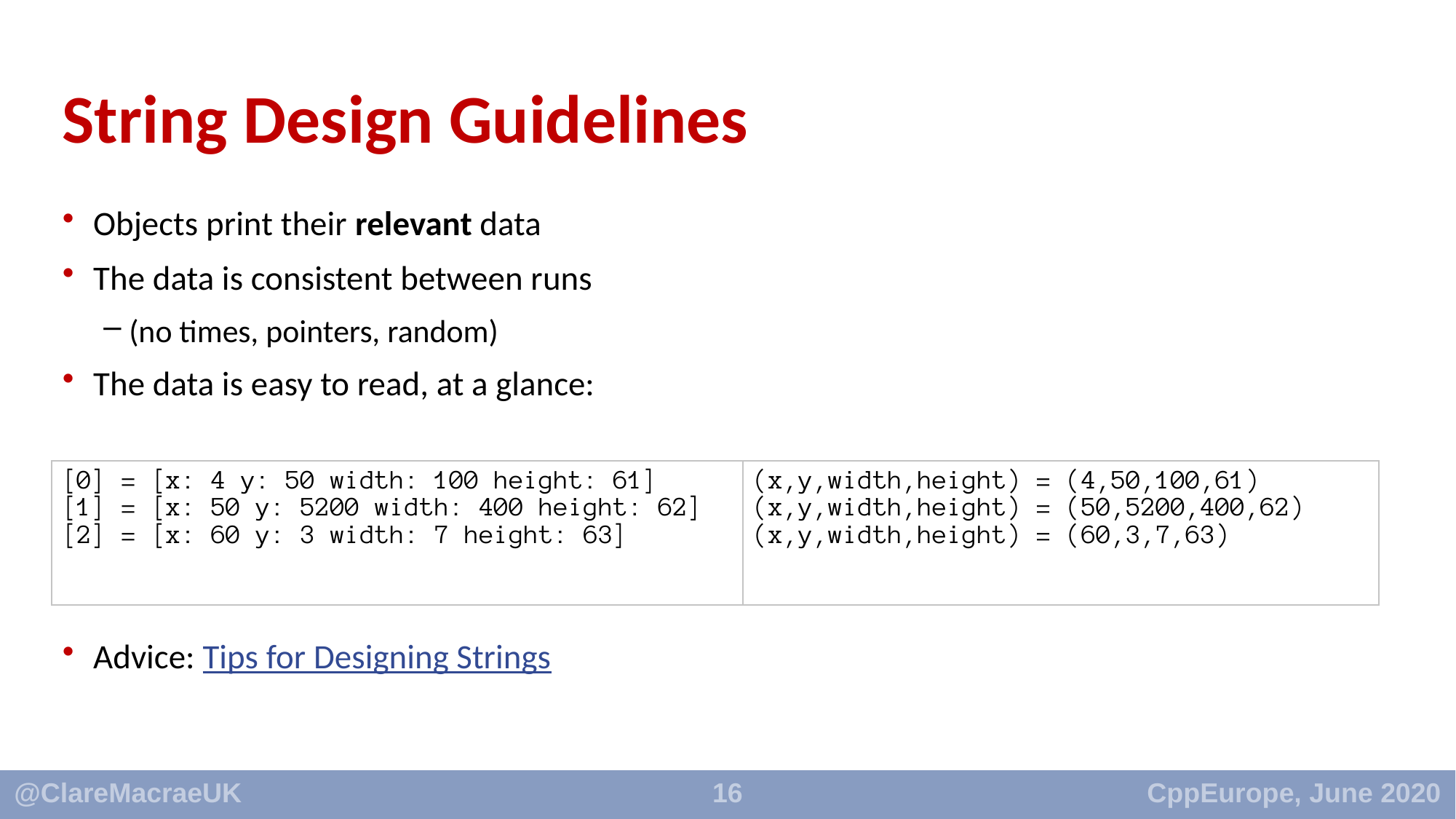

# String Design Guidelines
Objects print their relevant data
The data is consistent between runs
(no times, pointers, random)
The data is easy to read, at a glance:

Advice: Tips for Designing Strings

| [0] = [x: 4 y: 50 width: 100 height: 61] [1] = [x: 50 y: 5200 width: 400 height: 62] [2] = [x: 60 y: 3 width: 7 height: 63] | (x,y,width,height) = (4,50,100,61) (x,y,width,height) = (50,5200,400,62) (x,y,width,height) = (60,3,7,63) |
| --- | --- |